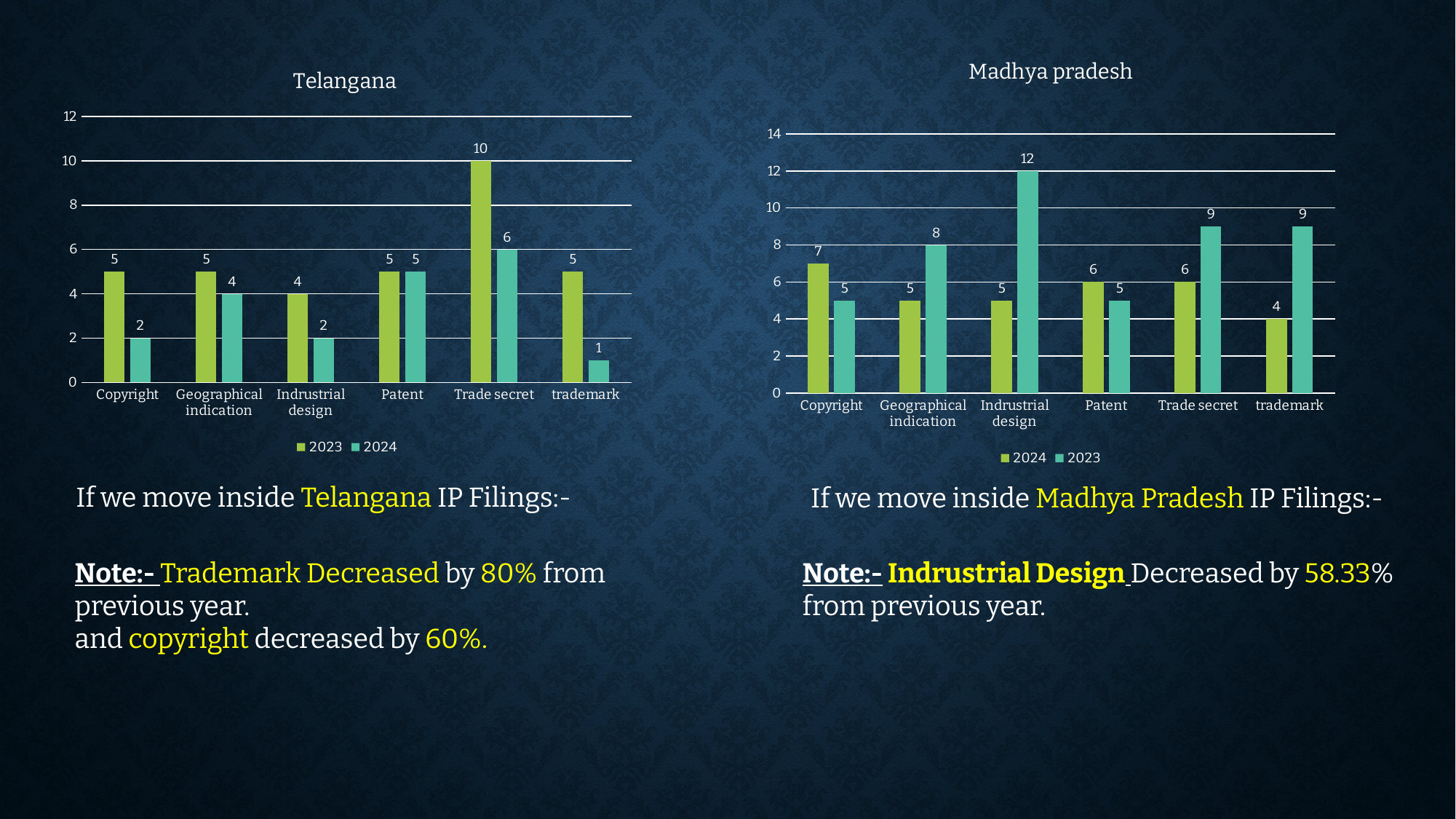

### Chart: Madhya pradesh

| Category | 2024 | 2023 |
|---|---|---|
| Copyright | 7.0 | 5.0 |
| Geographical indication | 5.0 | 8.0 |
| Indrustrial design | 5.0 | 12.0 |
| Patent | 6.0 | 5.0 |
| Trade secret | 6.0 | 9.0 |
| trademark | 4.0 | 9.0 |

### Chart: Telangana

| Category | 2023 | 2024 |
|---|---|---|
| Copyright | 5.0 | 2.0 |
| Geographical indication | 5.0 | 4.0 |
| Indrustrial design | 4.0 | 2.0 |
| Patent | 5.0 | 5.0 |
| Trade secret | 10.0 | 6.0 |
| trademark | 5.0 | 1.0 |
If we move inside Telangana IP Filings:-

If we move inside Madhya Pradesh IP Filings:-

Note:- Trademark Decreased by 80% from previous year.
and copyright decreased by 60%.
Note:- Indrustrial Design Decreased by 58.33% from previous year.